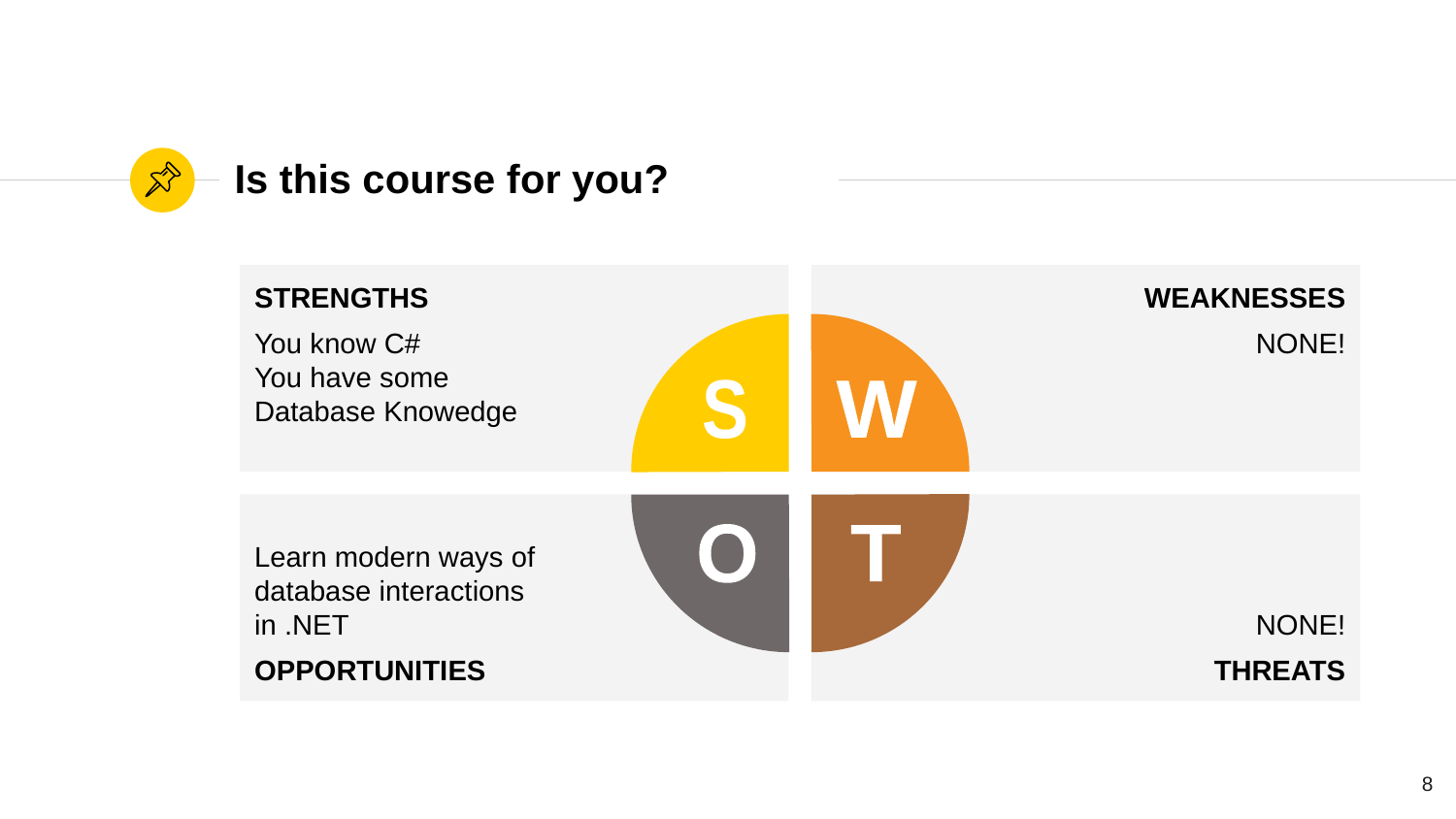

# Is this course for you?

STRENGTHS
You know C#
You have some Database Knowedge
WEAKNESSES
NONE!

S
W

Learn modern ways of database interactions in .NET
OPPORTUNITIES
NONE!
THREATS
O
T
8